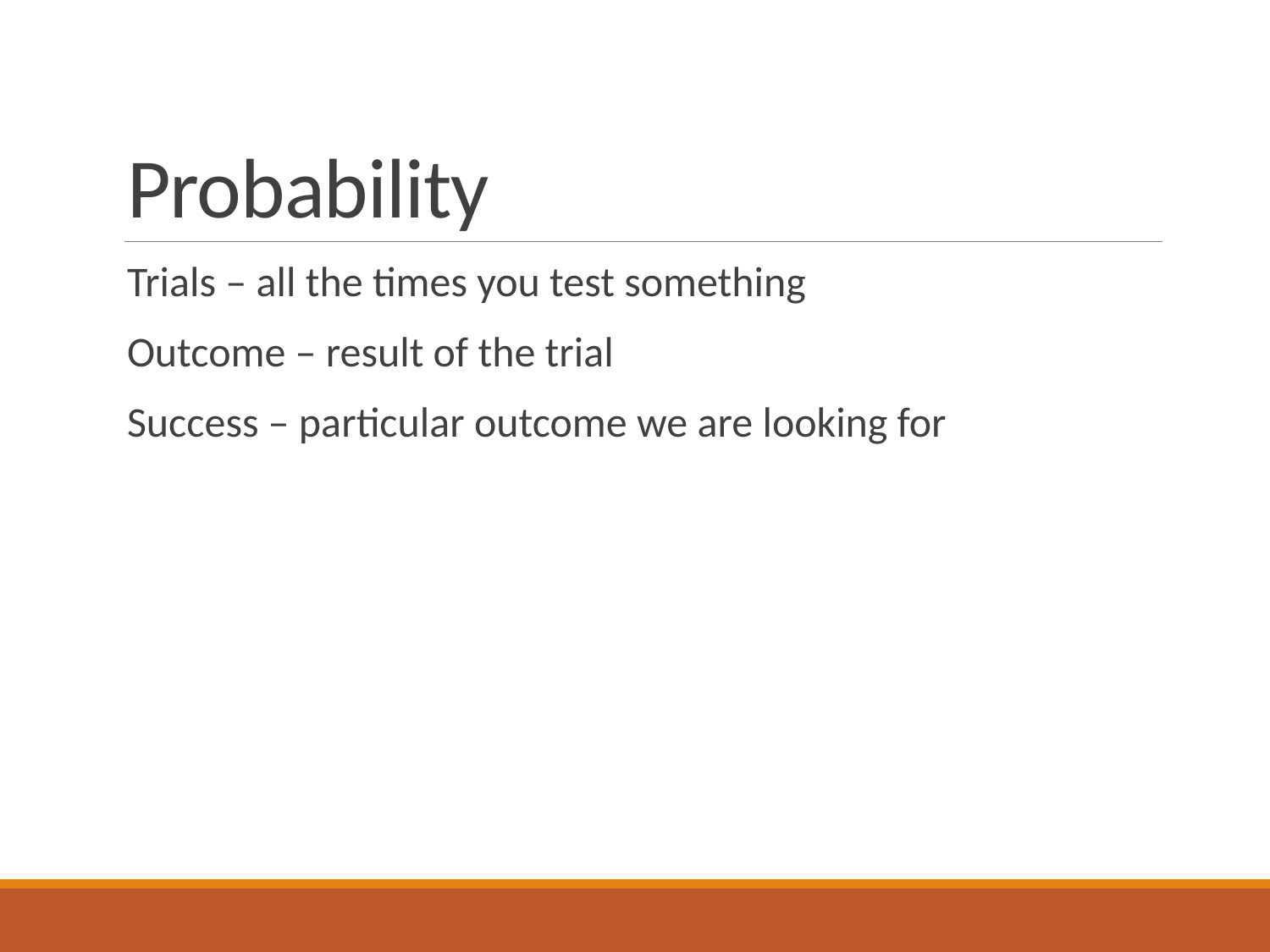

# Probability
Trials – all the times you test something
Outcome – result of the trial
Success – particular outcome we are looking for